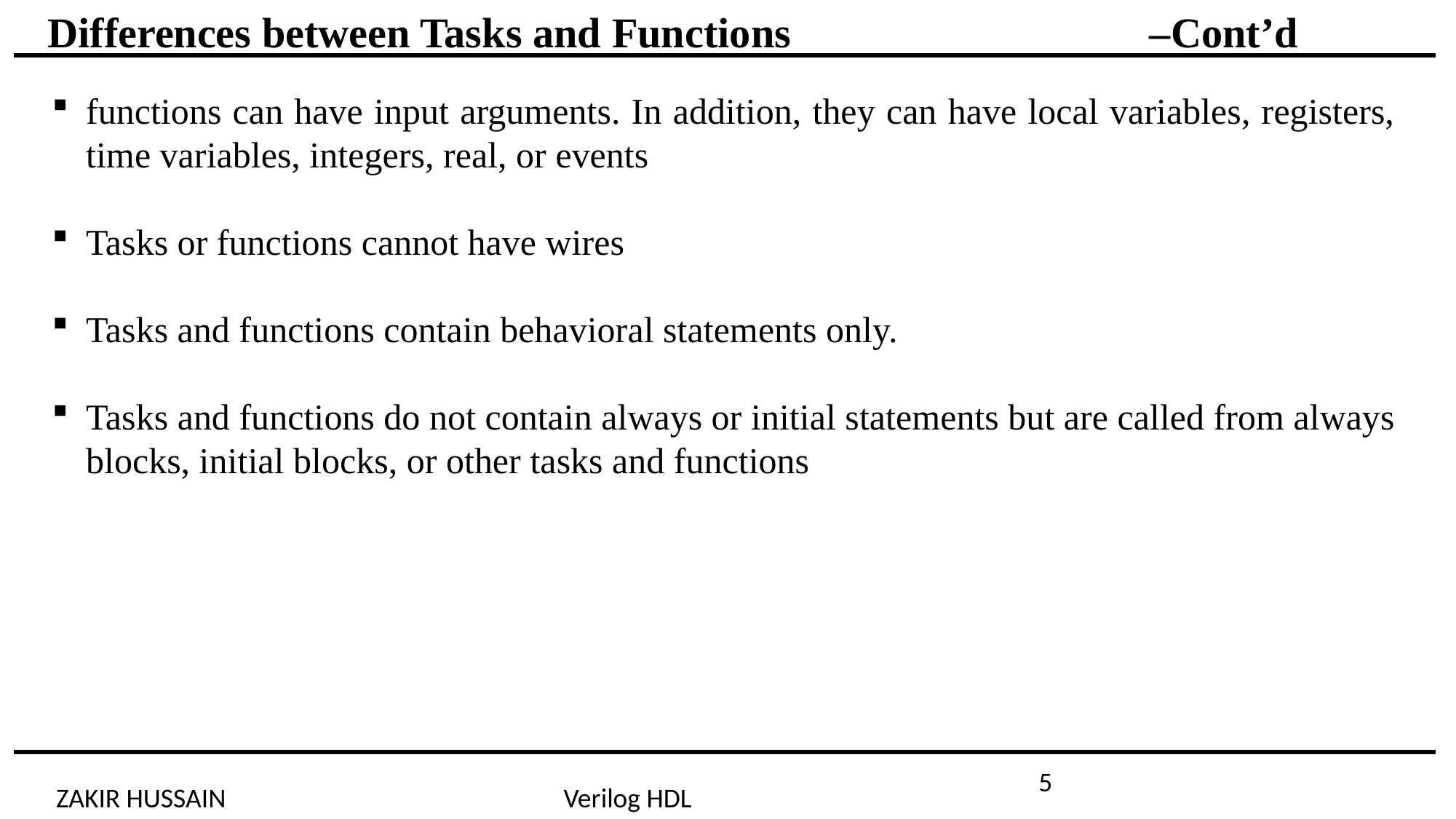

Differences between Tasks and Functions                                  –Cont’d
functions can have input arguments. In addition, they can have local variables, registers, time variables, integers, real, or events

Tasks or functions cannot have wires

Tasks and functions contain behavioral statements only.

Tasks and functions do not contain always or initial statements but are called from always blocks, initial blocks, or other tasks and functions
5